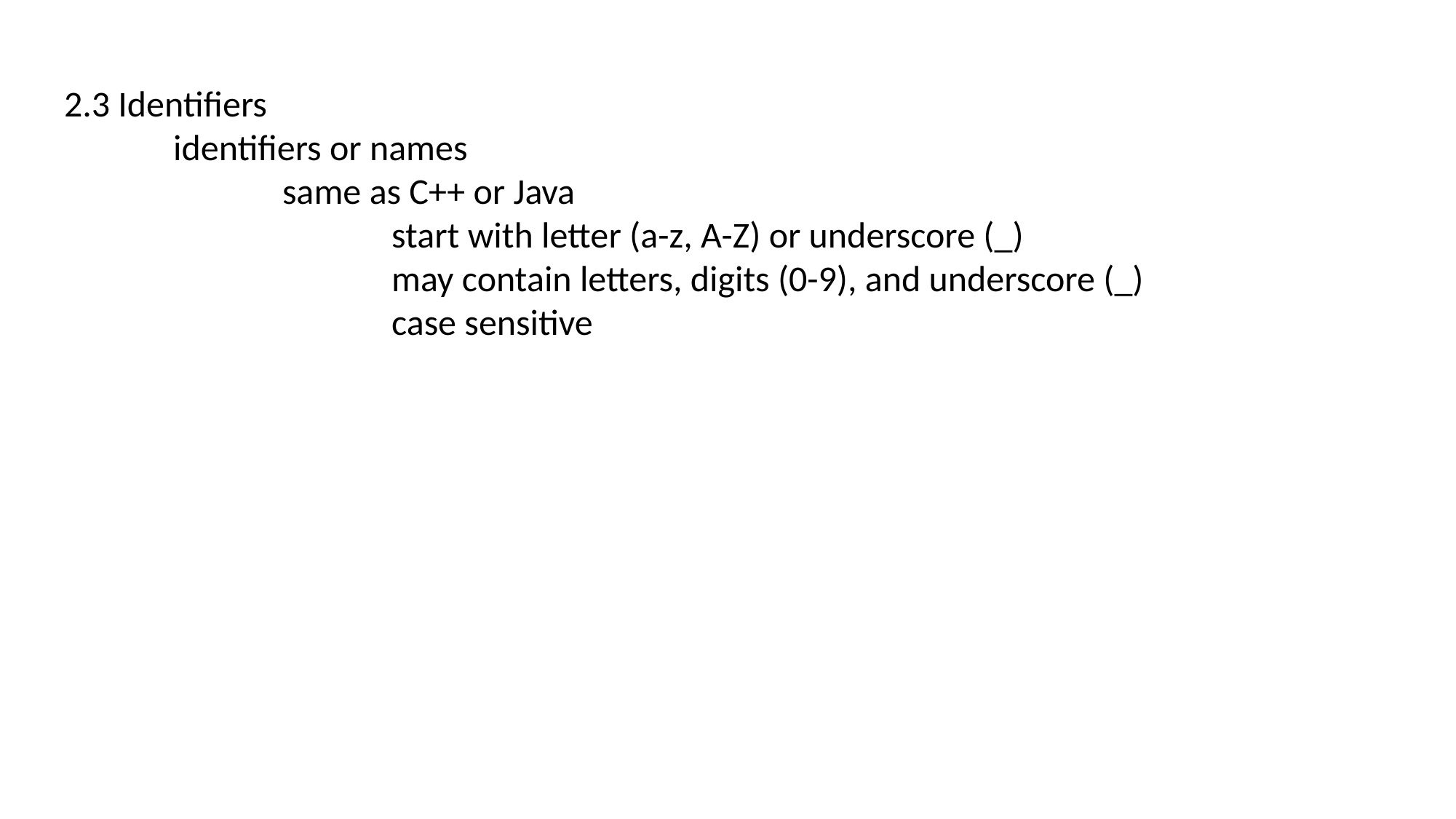

2.3 Identifiers
	identifiers or names
		same as C++ or Java
			start with letter (a-z, A-Z) or underscore (_)
			may contain letters, digits (0-9), and underscore (_)
			case sensitive